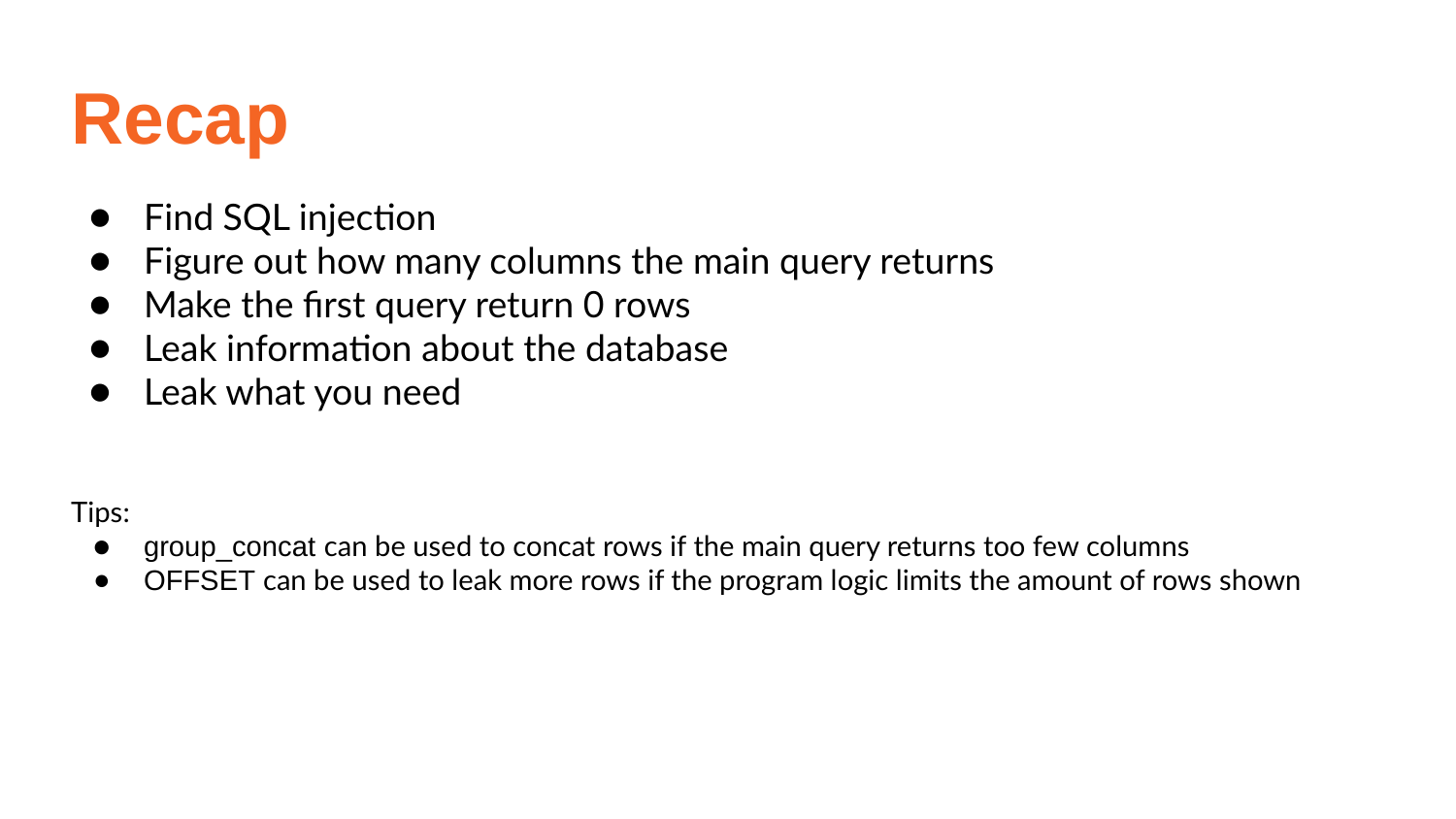

Recap
Find SQL injection
Figure out how many columns the main query returns
Make the first query return 0 rows
Leak information about the database
Leak what you need
Tips:
group_concat can be used to concat rows if the main query returns too few columns
OFFSET can be used to leak more rows if the program logic limits the amount of rows shown